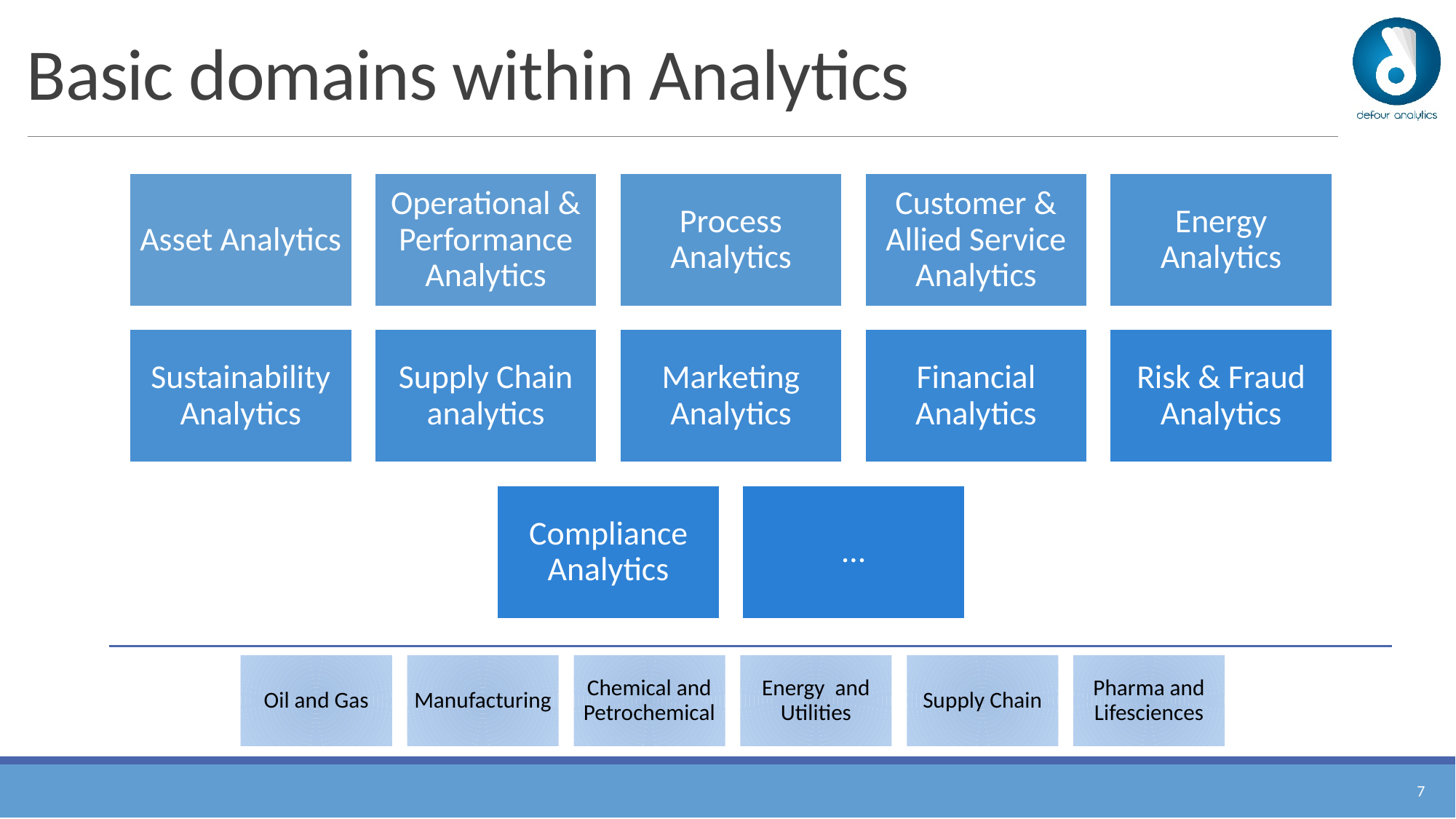

# Basic domains within Analytics
Asset Analytics
Operational & Performance Analytics
Process Analytics
Customer & Allied Service Analytics
Energy Analytics
Sustainability Analytics
Supply Chain analytics
Marketing Analytics
Financial Analytics
Risk & Fraud Analytics
Compliance Analytics
…
Oil and Gas
Manufacturing
Chemical and Petrochemical
Energy  and Utilities
Supply Chain
Pharma and Lifesciences
7